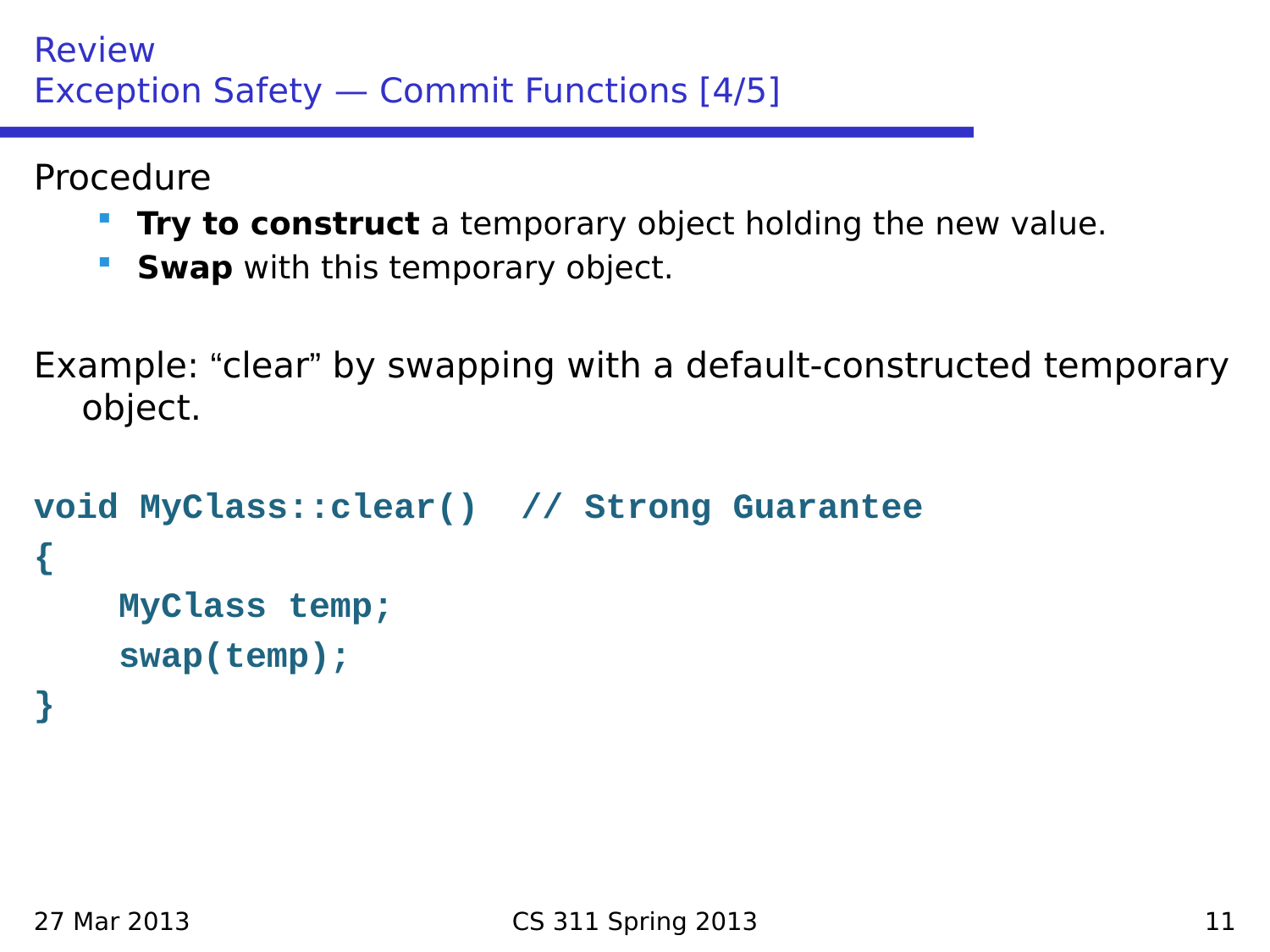

# Review Exception Safety — Commit Functions [4/5]
Procedure
Try to construct a temporary object holding the new value.
Swap with this temporary object.

Example: “clear” by swapping with a default-constructed temporary object.

void MyClass::clear()  // Strong Guarantee
{
    MyClass temp;
    swap(temp);
}
27 Mar 2013
CS 311 Spring 2013
11